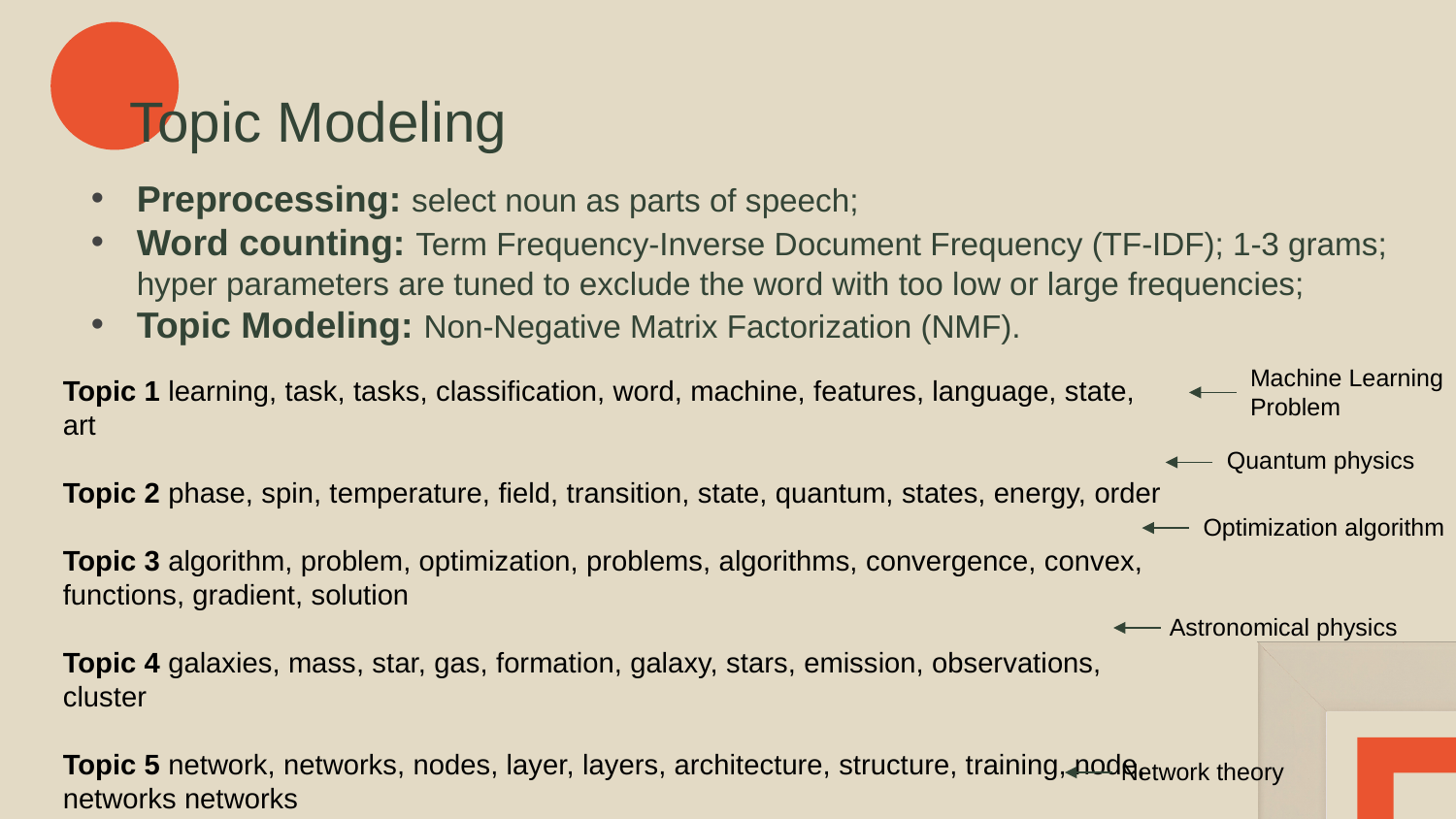

# Topic Modeling
Preprocessing: select noun as parts of speech;
Word counting: Term Frequency-Inverse Document Frequency (TF-IDF); 1-3 grams; hyper parameters are tuned to exclude the word with too low or large frequencies;
Topic Modeling: Non-Negative Matrix Factorization (NMF).
Machine Learning Problem
Topic 1 learning, task, tasks, classification, word, machine, features, language, state, art

Topic 2 phase, spin, temperature, field, transition, state, quantum, states, energy, order

Topic 3 algorithm, problem, optimization, problems, algorithms, convergence, convex, functions, gradient, solution

Topic 4 galaxies, mass, star, gas, formation, galaxy, stars, emission, observations, cluster

Topic 5 network, networks, nodes, layer, layers, architecture, structure, training, node, networks networks
Quantum physics
Optimization algorithm
Astronomical physics
Network theory